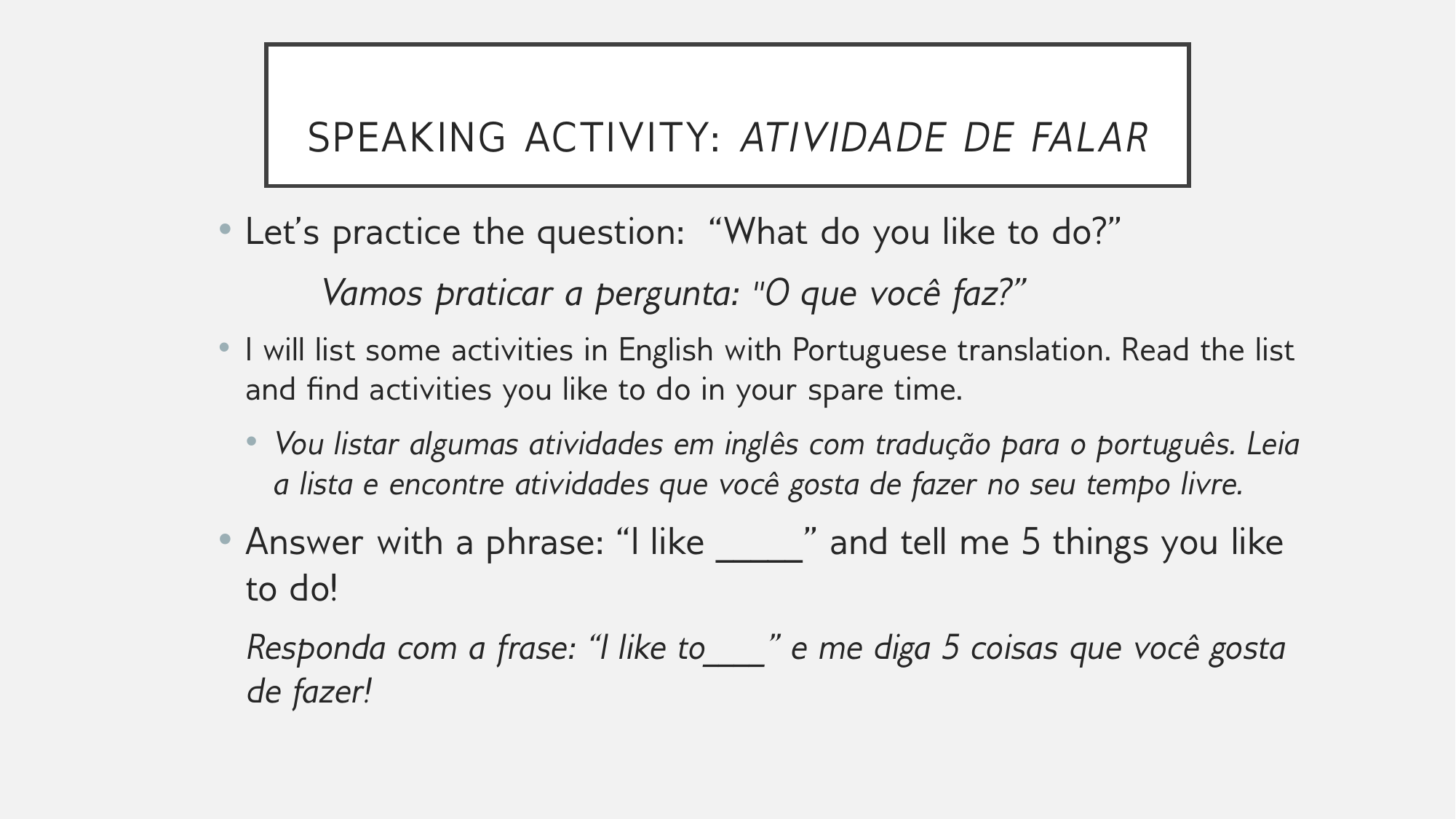

# Speaking Activity: atividade de falar
Let’s practice the question:  “What do you like to do?”
	Vamos praticar a pergunta: "O que você faz?”
I will list some activities in English with Portuguese translation. Read the list and find activities you like to do in your spare time.
Vou listar algumas atividades em inglês com tradução para o português. Leia a lista e encontre atividades que você gosta de fazer no seu tempo livre.
Answer with a phrase: “I like _____” and tell me 5 things you like to do!
Responda com a frase: “I like to____” e me diga 5 coisas que você gosta de fazer!